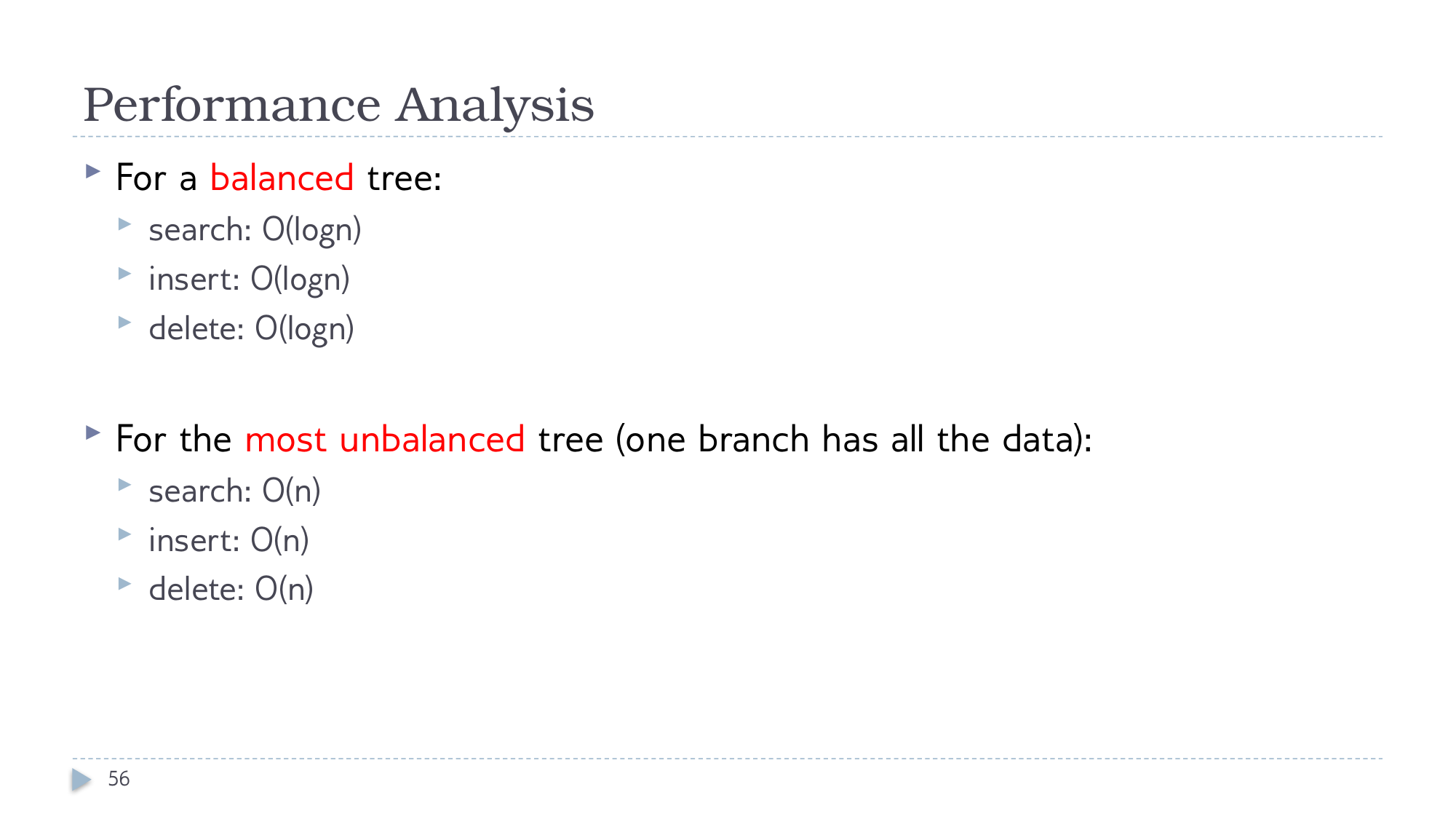

# Performance Analysis
For a balanced tree:
search: O(logn)
insert: O(logn)
delete: O(logn)

For the most unbalanced tree (one branch has all the data):
search: O(n)
insert: O(n)
delete: O(n)

56